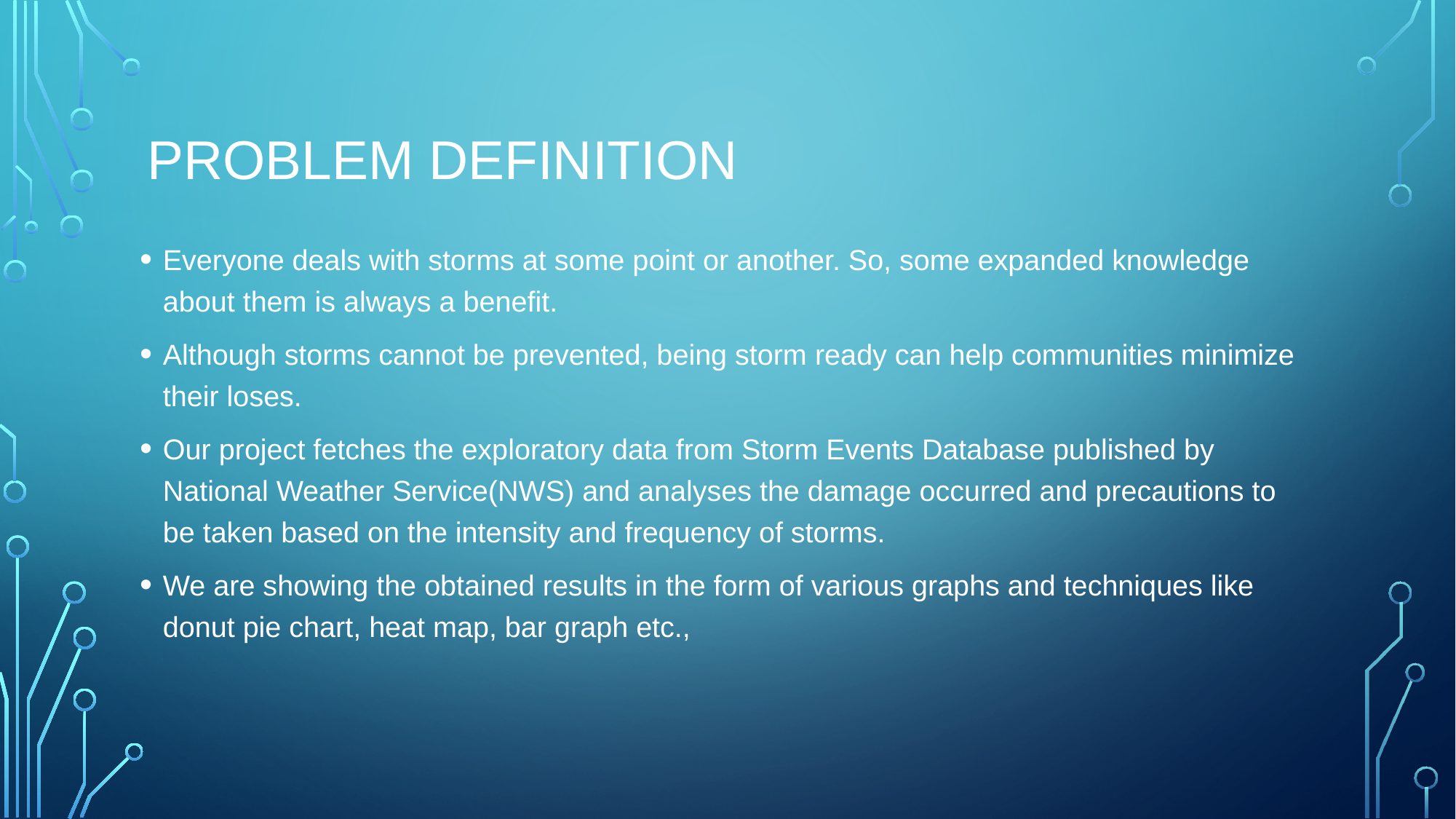

# Problem Definition
Everyone deals with storms at some point or another. So, some expanded knowledge about them is always a benefit.
Although storms cannot be prevented, being storm ready can help communities minimize their loses.
Our project fetches the exploratory data from Storm Events Database published by National Weather Service(NWS) and analyses the damage occurred and precautions to be taken based on the intensity and frequency of storms.
We are showing the obtained results in the form of various graphs and techniques like donut pie chart, heat map, bar graph etc.,